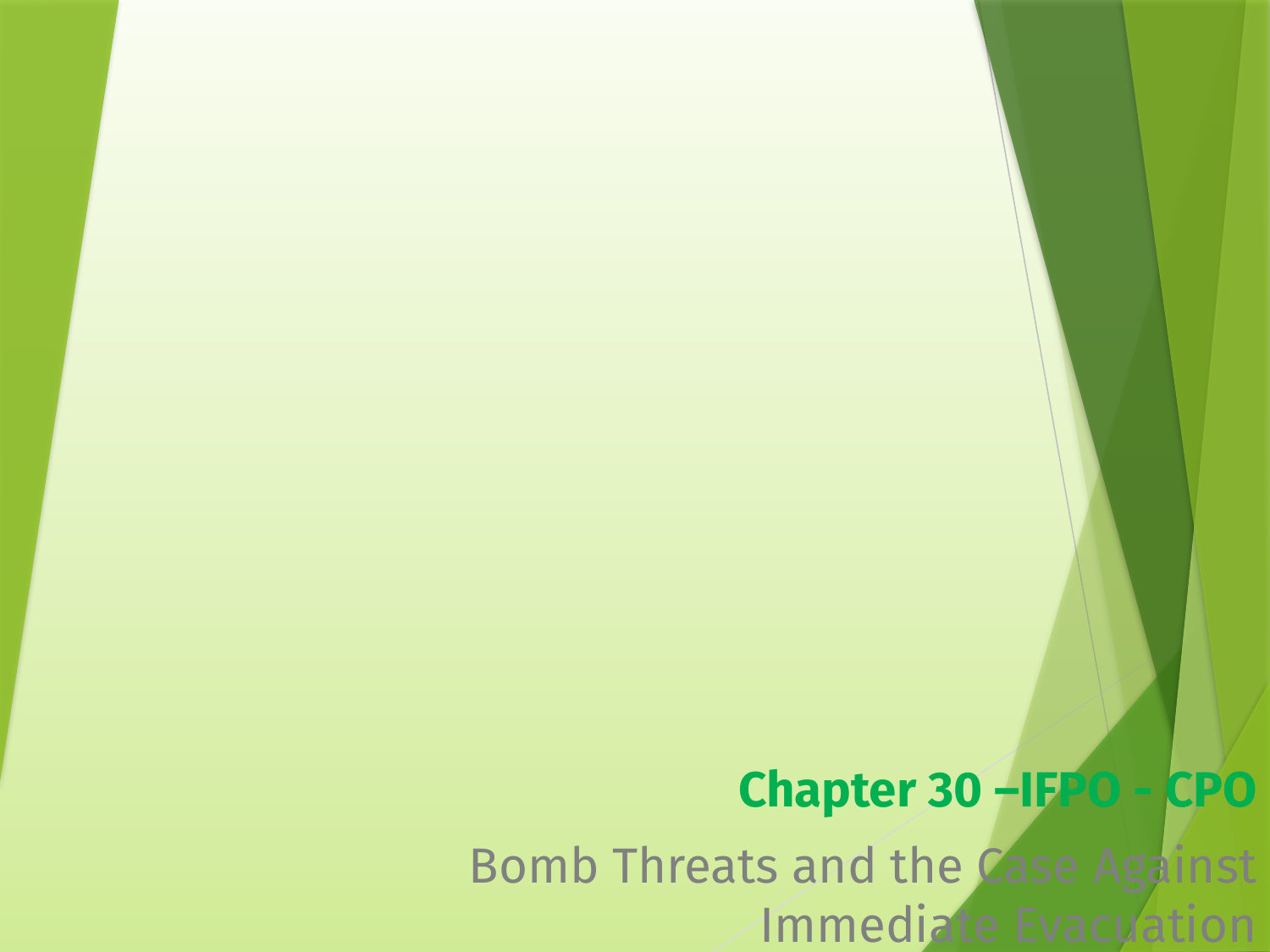

Chapter 30 –IFPO - CPO
Bomb Threats and the Case Against Immediate Evacuation

1